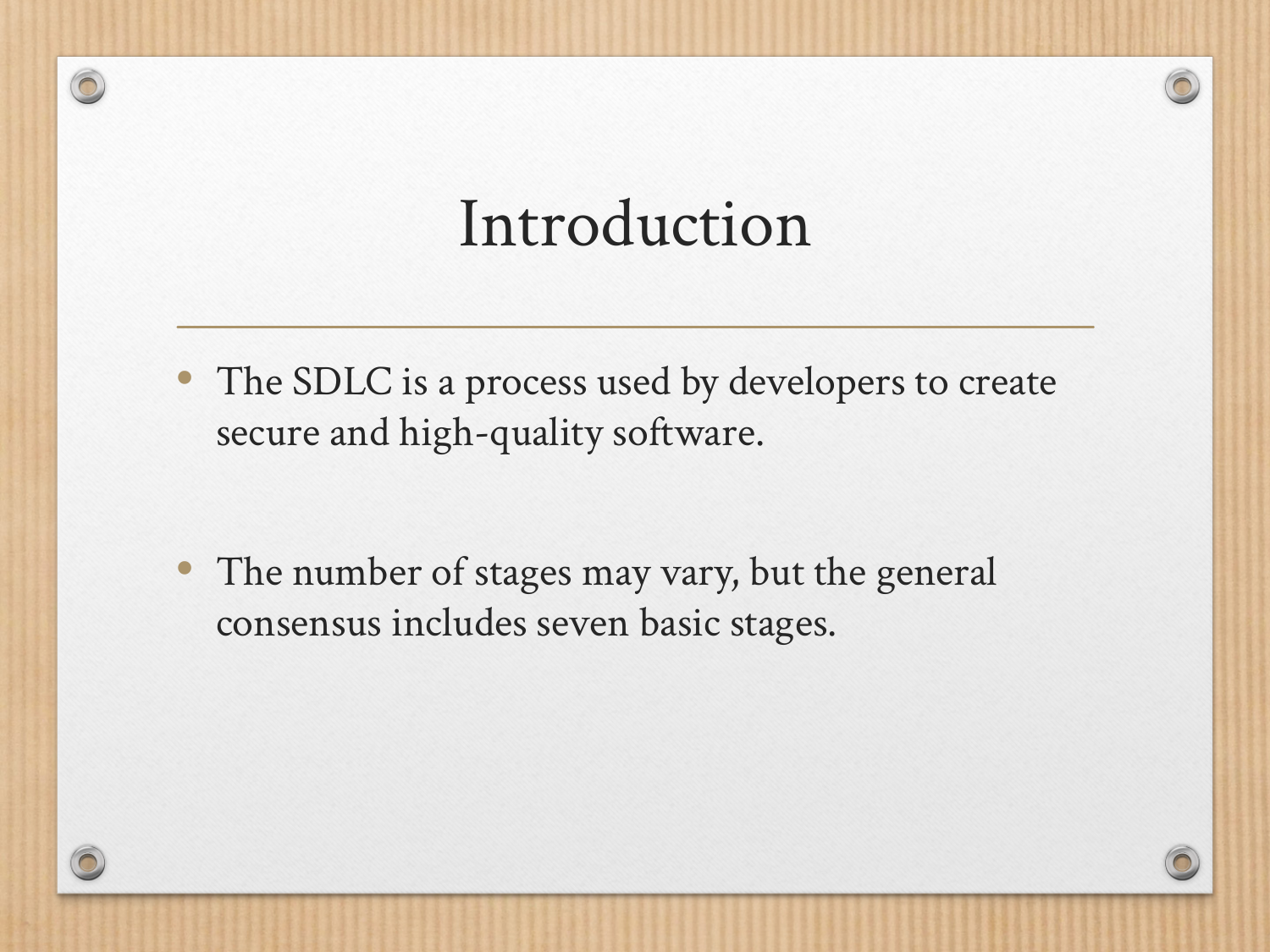

# Introduction
The SDLC is a process used by developers to create secure and high-quality software.

The number of stages may vary, but the general consensus includes seven basic stages.